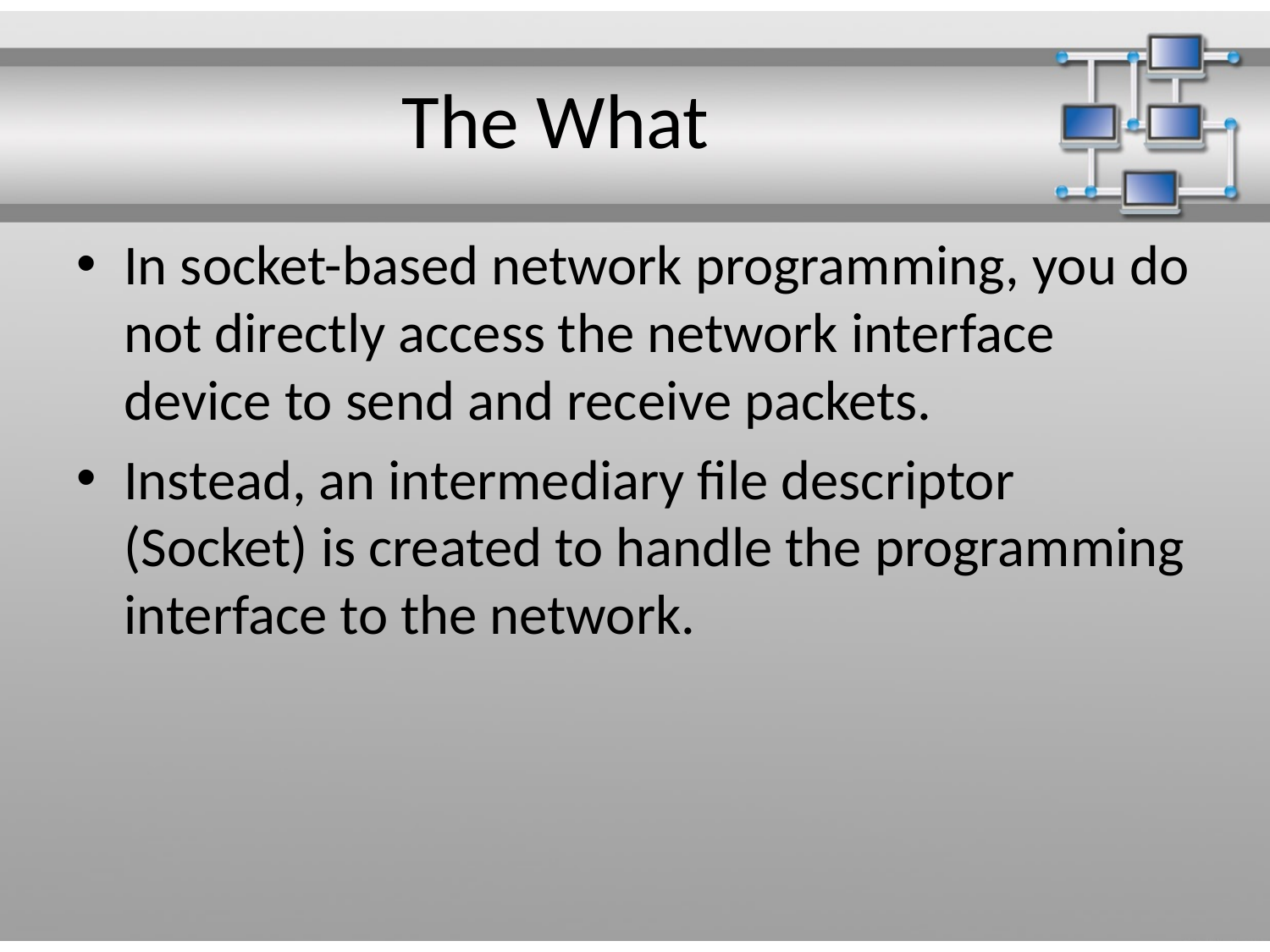

# The What
In socket-based network programming, you do not directly access the network interface device to send and receive packets.
Instead, an intermediary file descriptor (Socket) is created to handle the programming interface to the network.